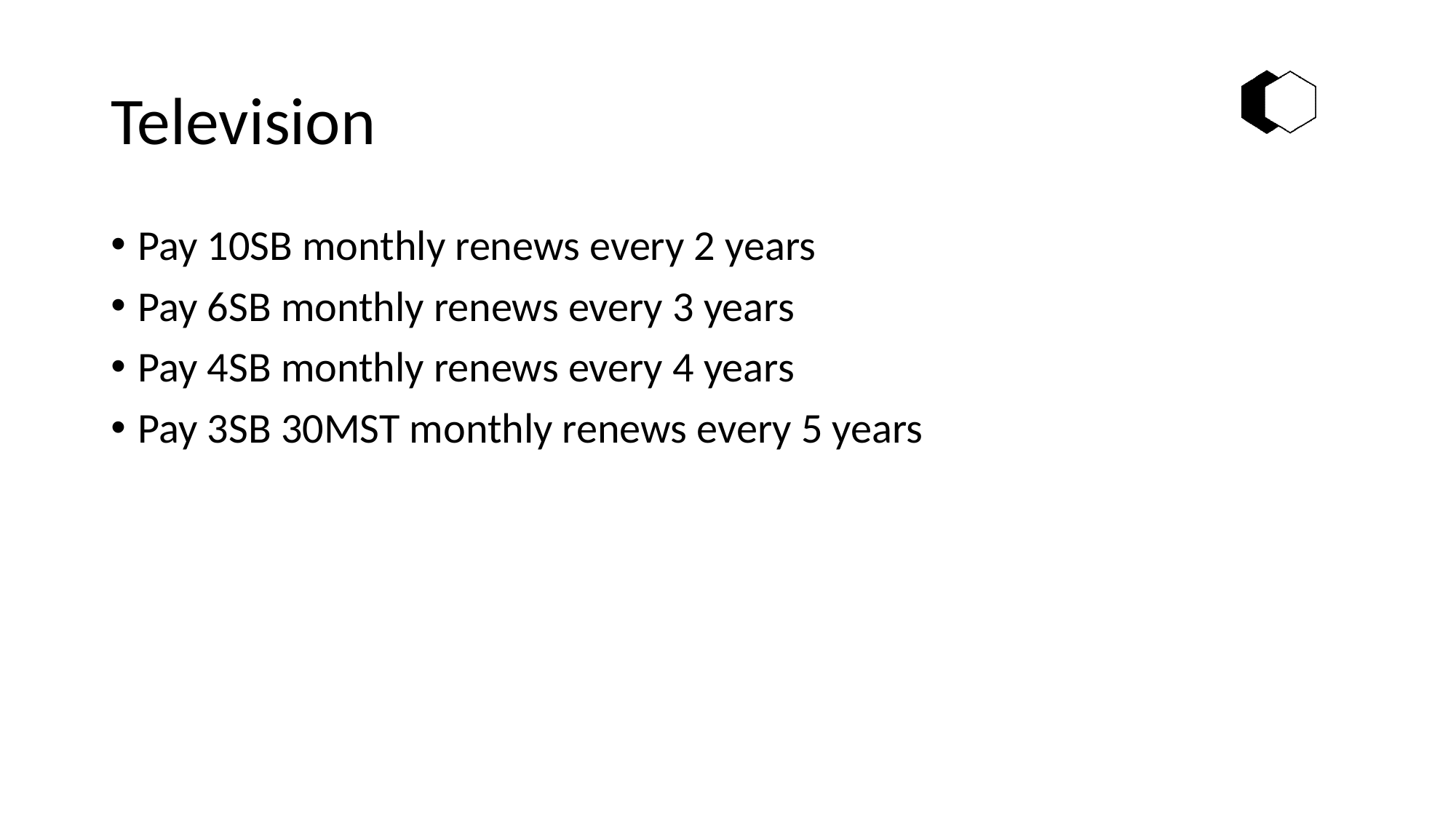

# Television
Pay 10SB monthly renews every 2 years
Pay 6SB monthly renews every 3 years
Pay 4SB monthly renews every 4 years
Pay 3SB 30MST monthly renews every 5 years